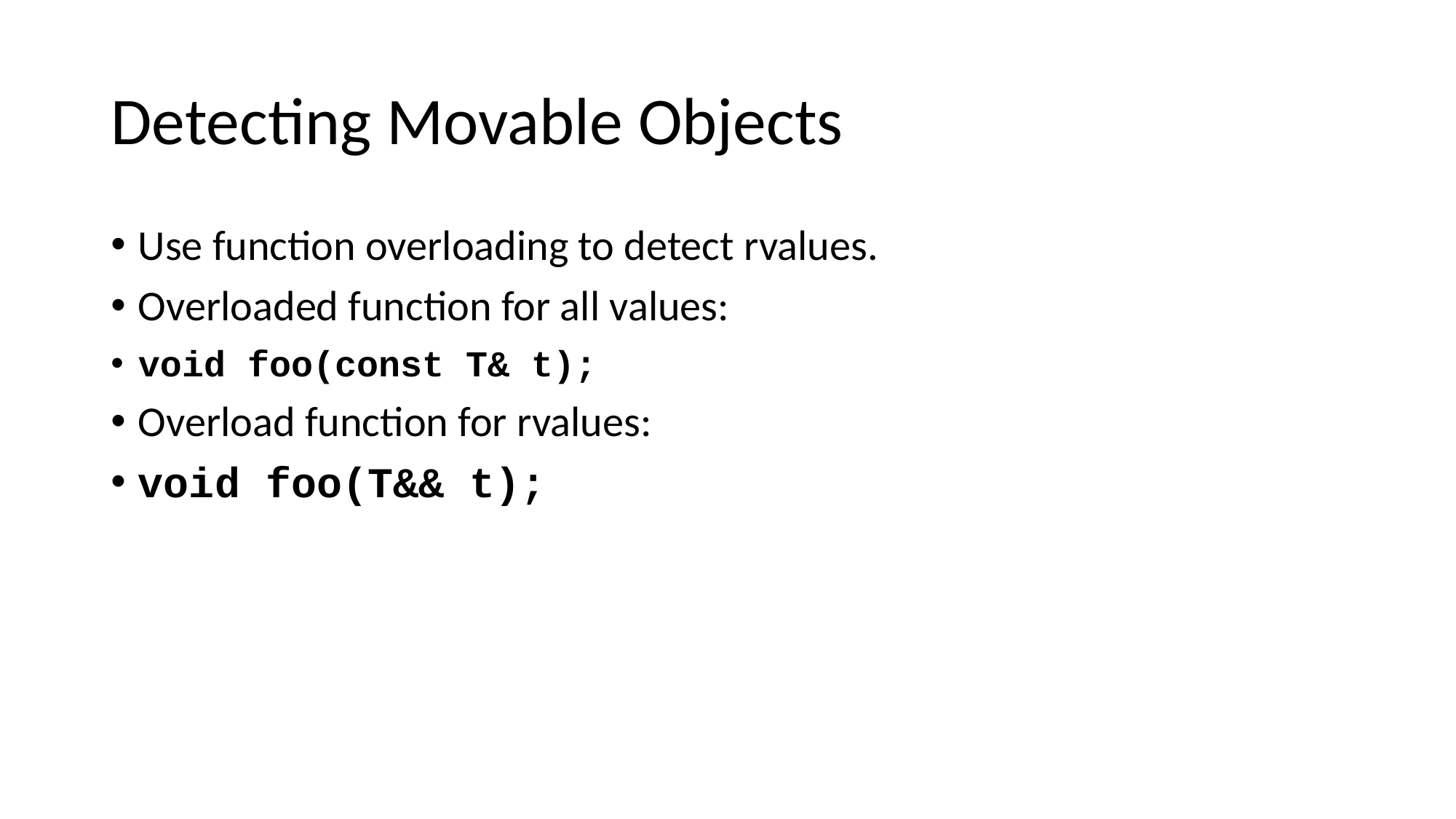

# Detecting Movable Objects
Use function overloading to detect rvalues.
Overloaded function for all values:
void foo(const T& t);
Overload function for rvalues:
void foo(T&& t);